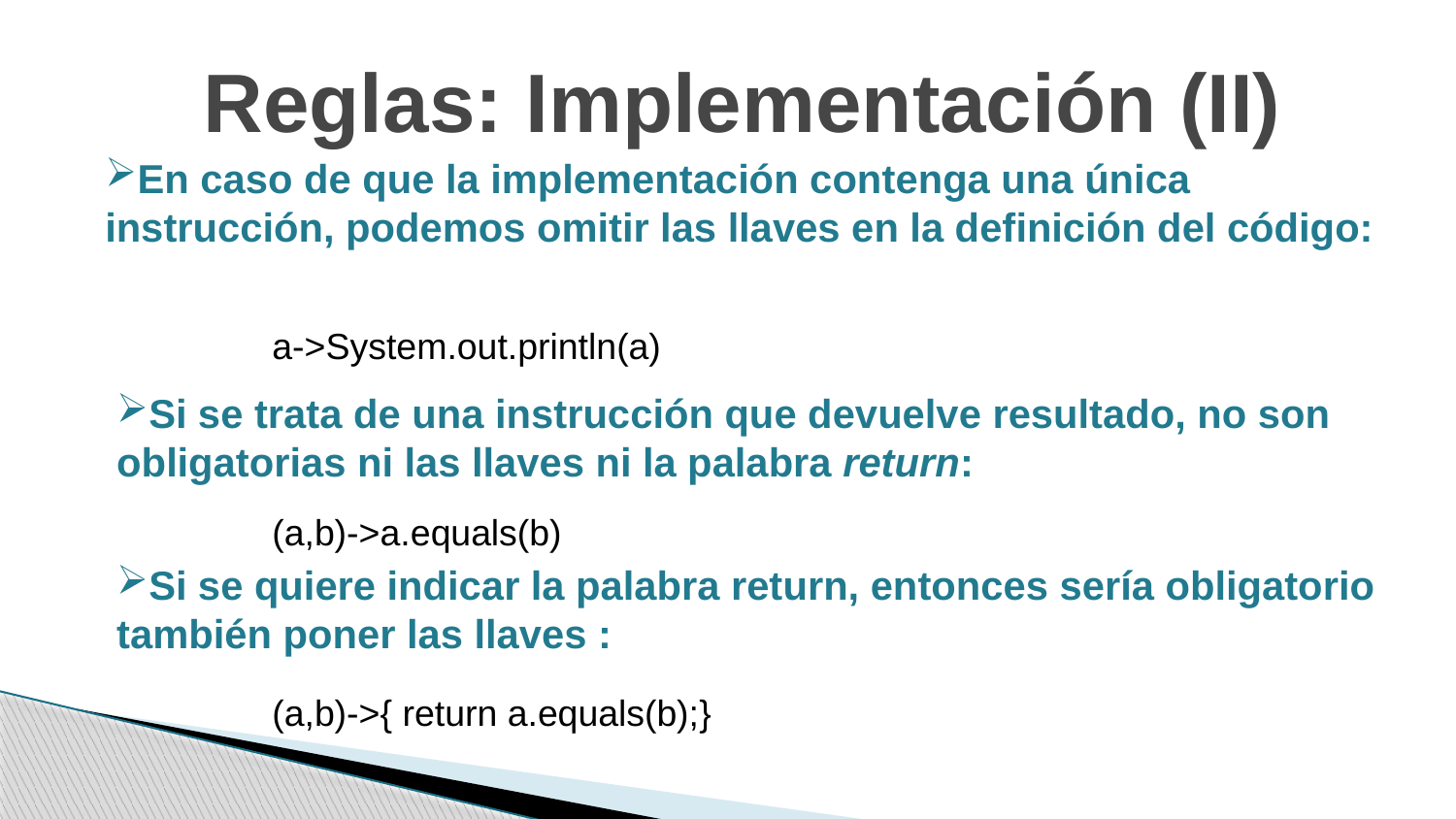

Reglas: Implementación (II)
En caso de que la implementación contenga una única instrucción, podemos omitir las llaves en la definición del código:

a->System.out.println(a)
Si se trata de una instrucción que devuelve resultado, no son obligatorias ni las llaves ni la palabra return:

(a,b)->a.equals(b)
Si se quiere indicar la palabra return, entonces sería obligatorio también poner las llaves :

(a,b)->{ return a.equals(b);}